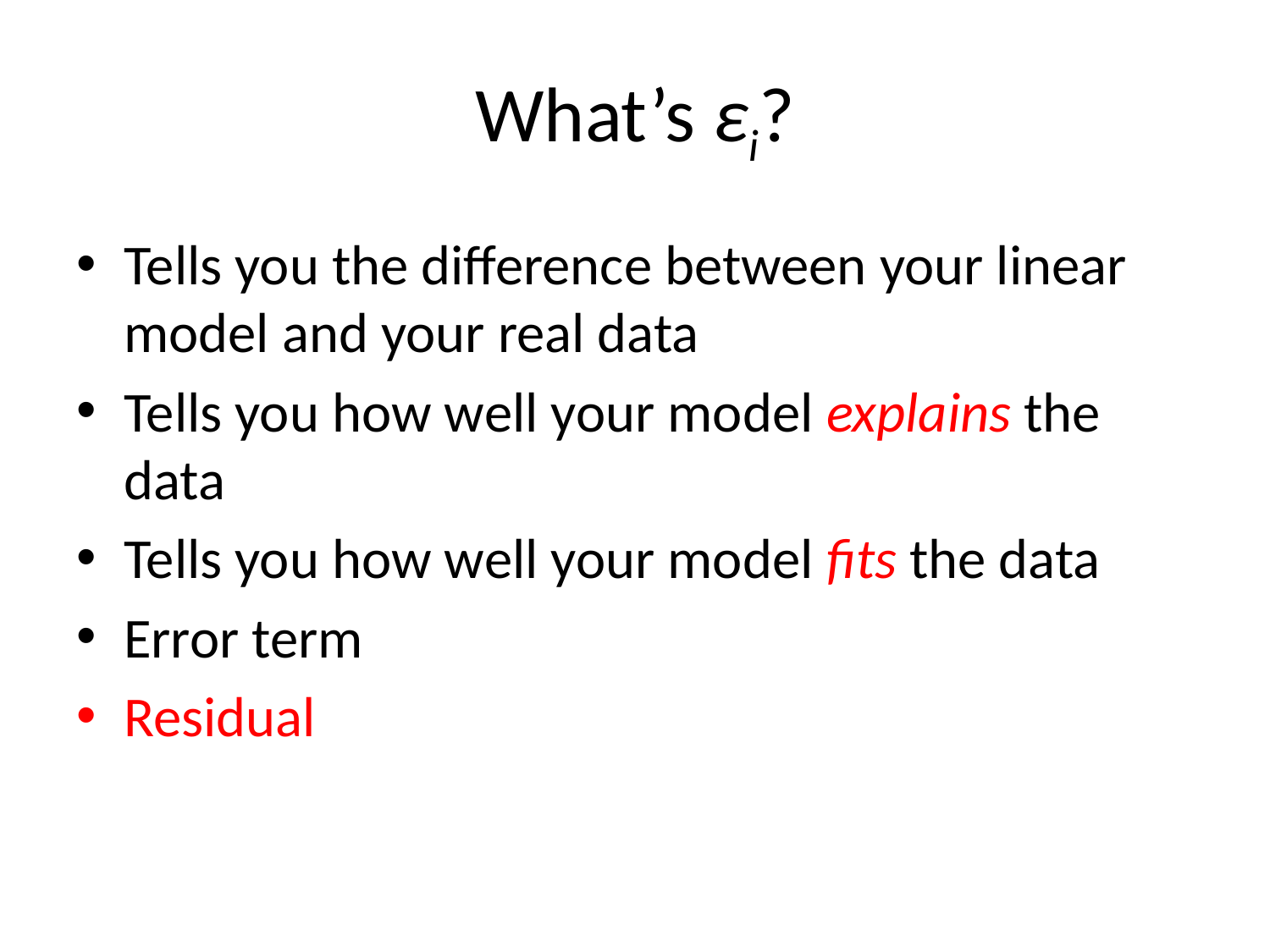

# What’s εi?
Tells you the difference between your linear model and your real data
Tells you how well your model explains the data
Tells you how well your model fits the data
Error term
Residual